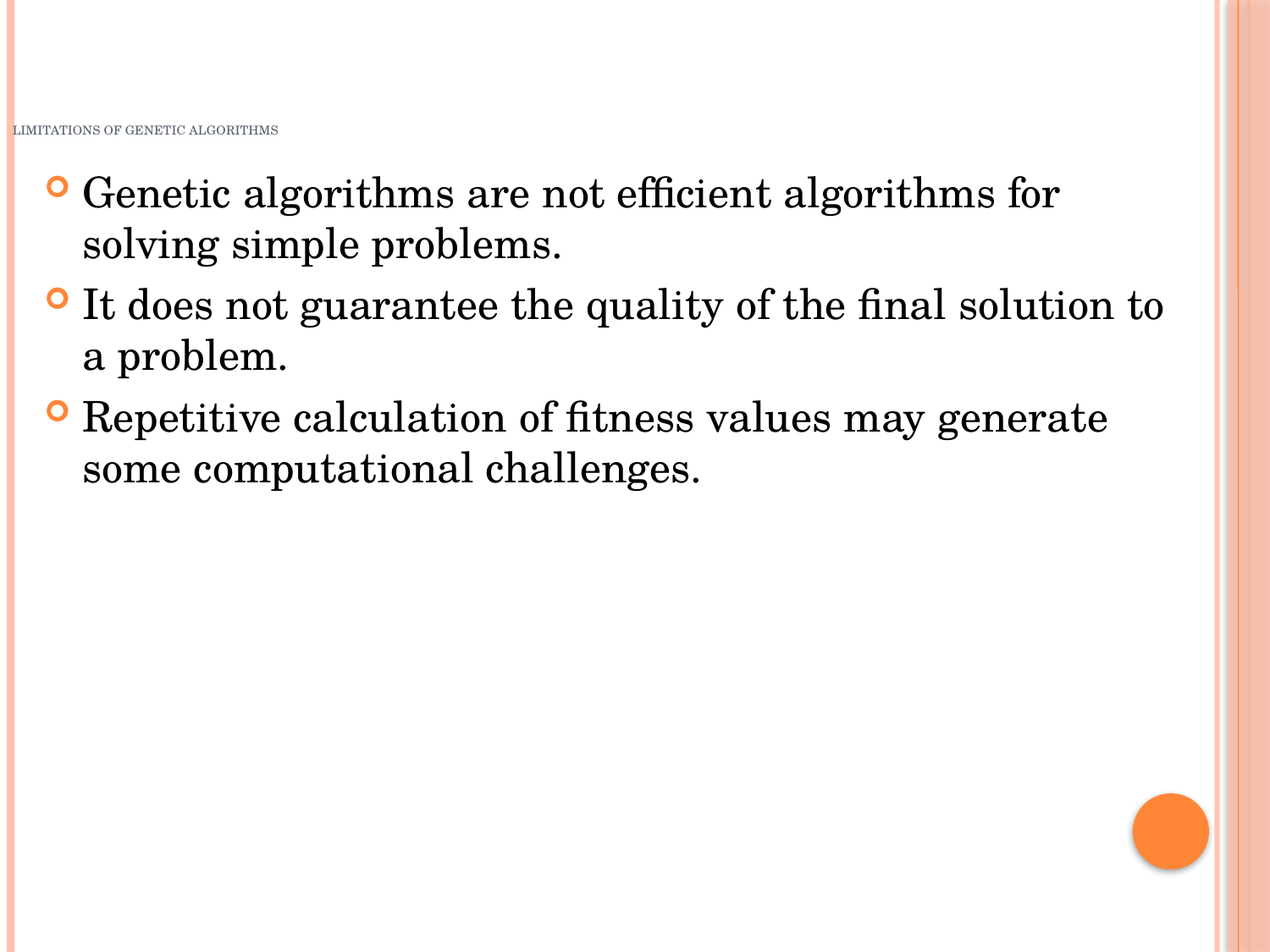

# Limitations of Genetic Algorithms

Genetic algorithms are not efficient algorithms for solving simple problems.
It does not guarantee the quality of the final solution to a problem.
Repetitive calculation of fitness values may generate some computational challenges.